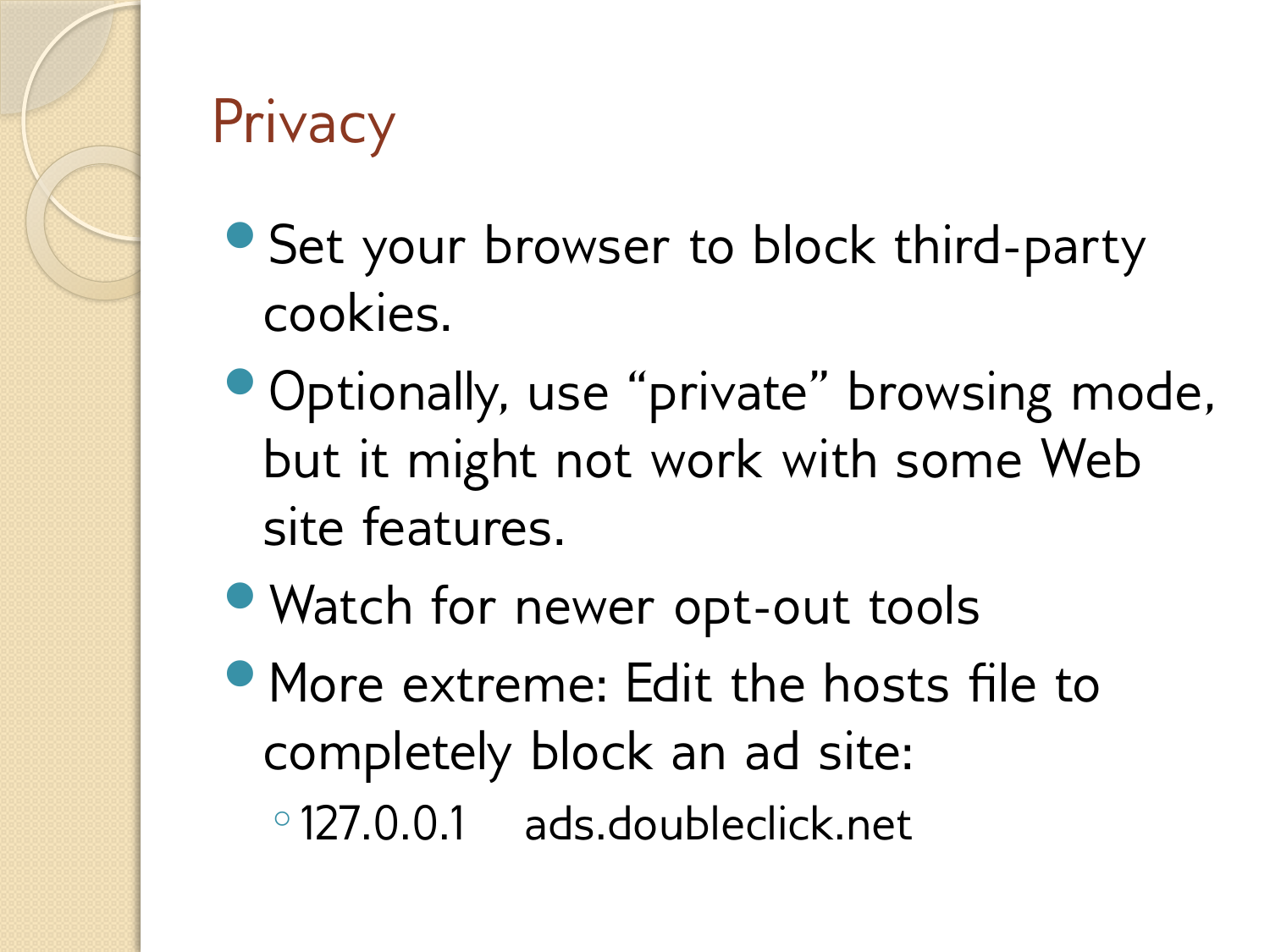

# Privacy
Set your browser to block third-party cookies.
Optionally, use “private” browsing mode, but it might not work with some Web site features.
Watch for newer opt-out tools
More extreme: Edit the hosts file to completely block an ad site:
127.0.0.1    ads.doubleclick.net